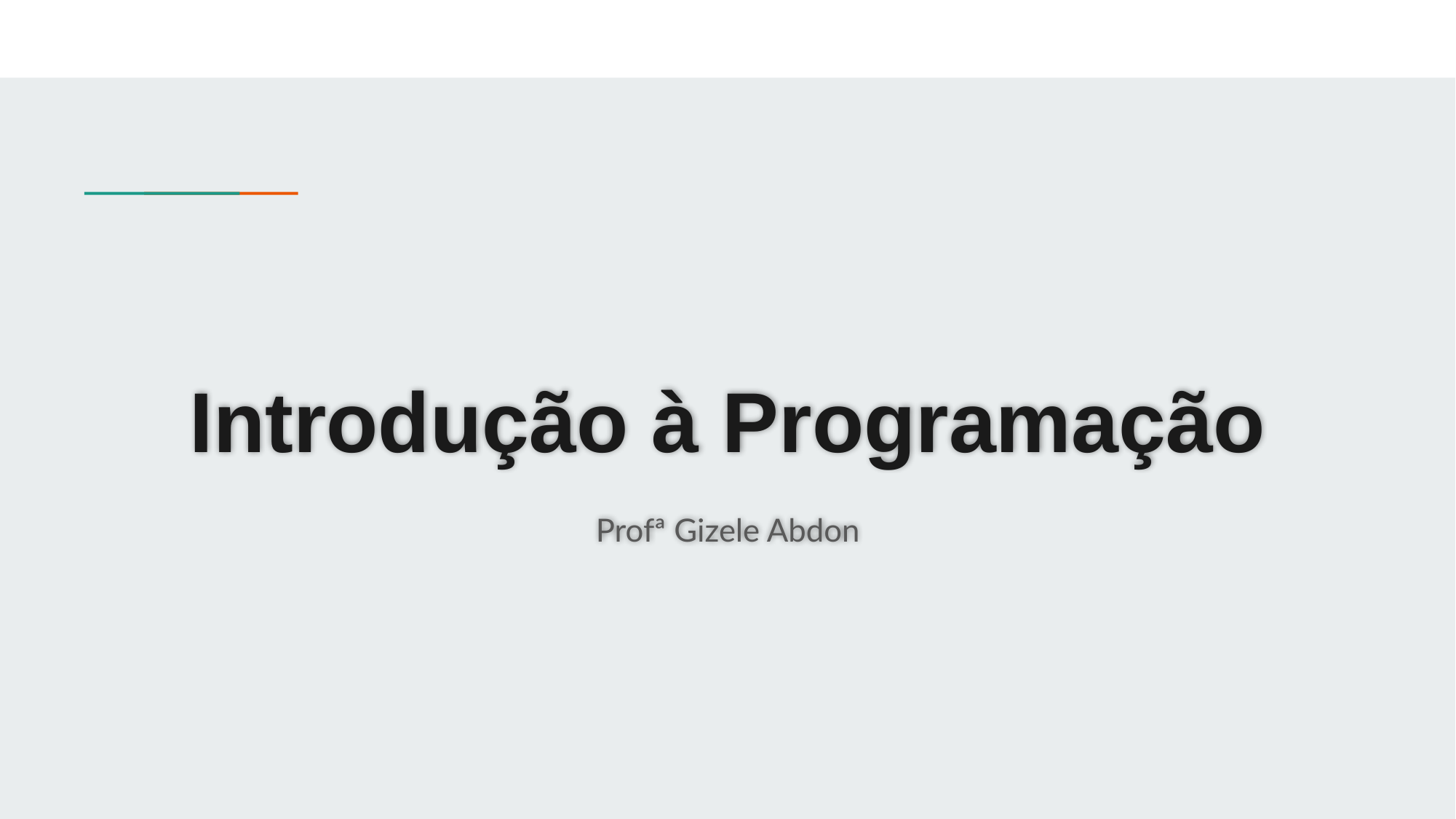

# Introdução à Programação
Profª Gizele Abdon